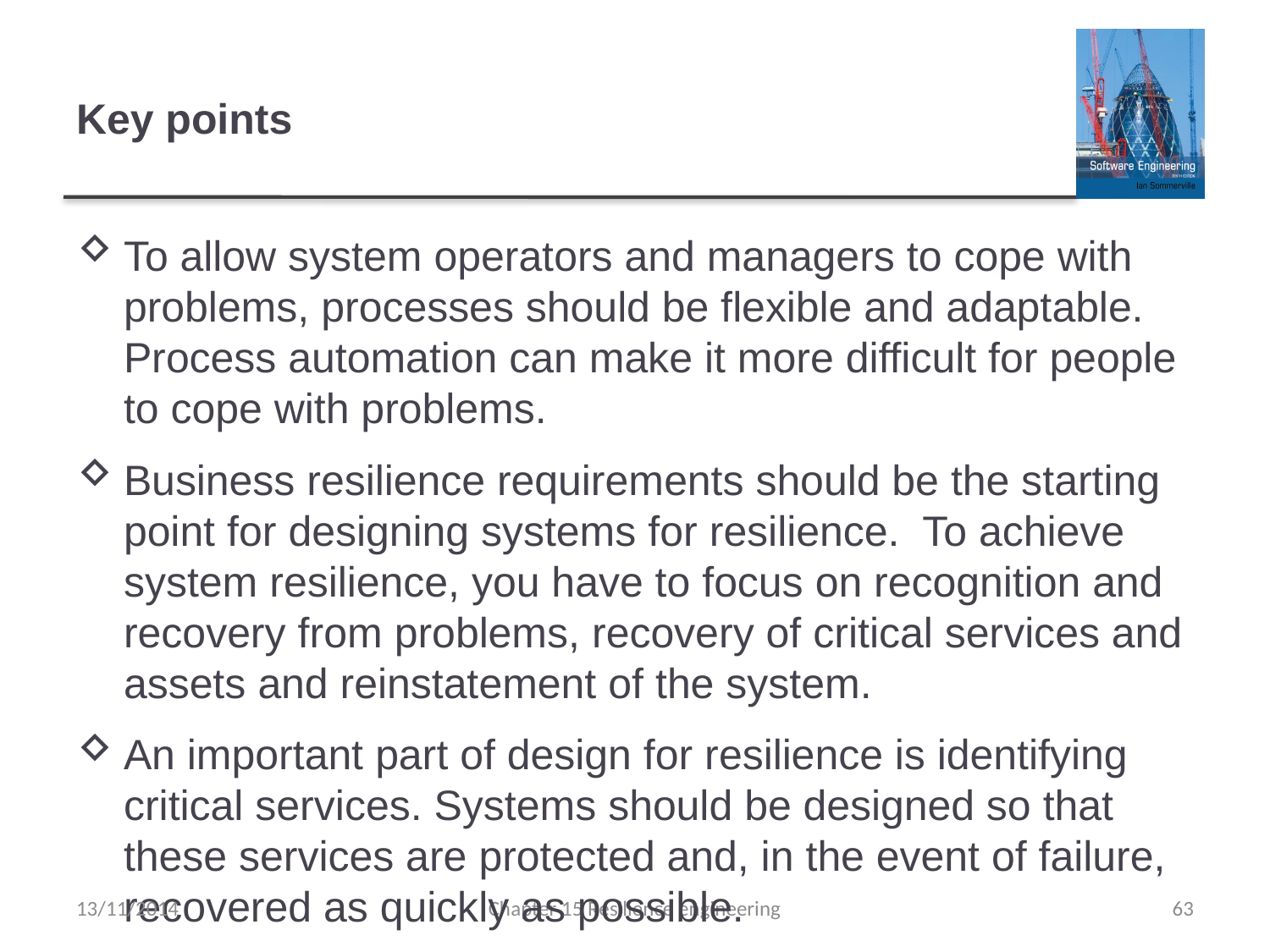

# Key points
To allow system operators and managers to cope with problems, processes should be flexible and adaptable. Process automation can make it more difficult for people to cope with problems.
Business resilience requirements should be the starting point for designing systems for resilience.  To achieve system resilience, you have to focus on recognition and recovery from problems, recovery of critical services and assets and reinstatement of the system.
An important part of design for resilience is identifying critical services. Systems should be designed so that these services are protected and, in the event of failure, recovered as quickly as possible.

13/11/2014
Chapter 15 Resilience engineering
63